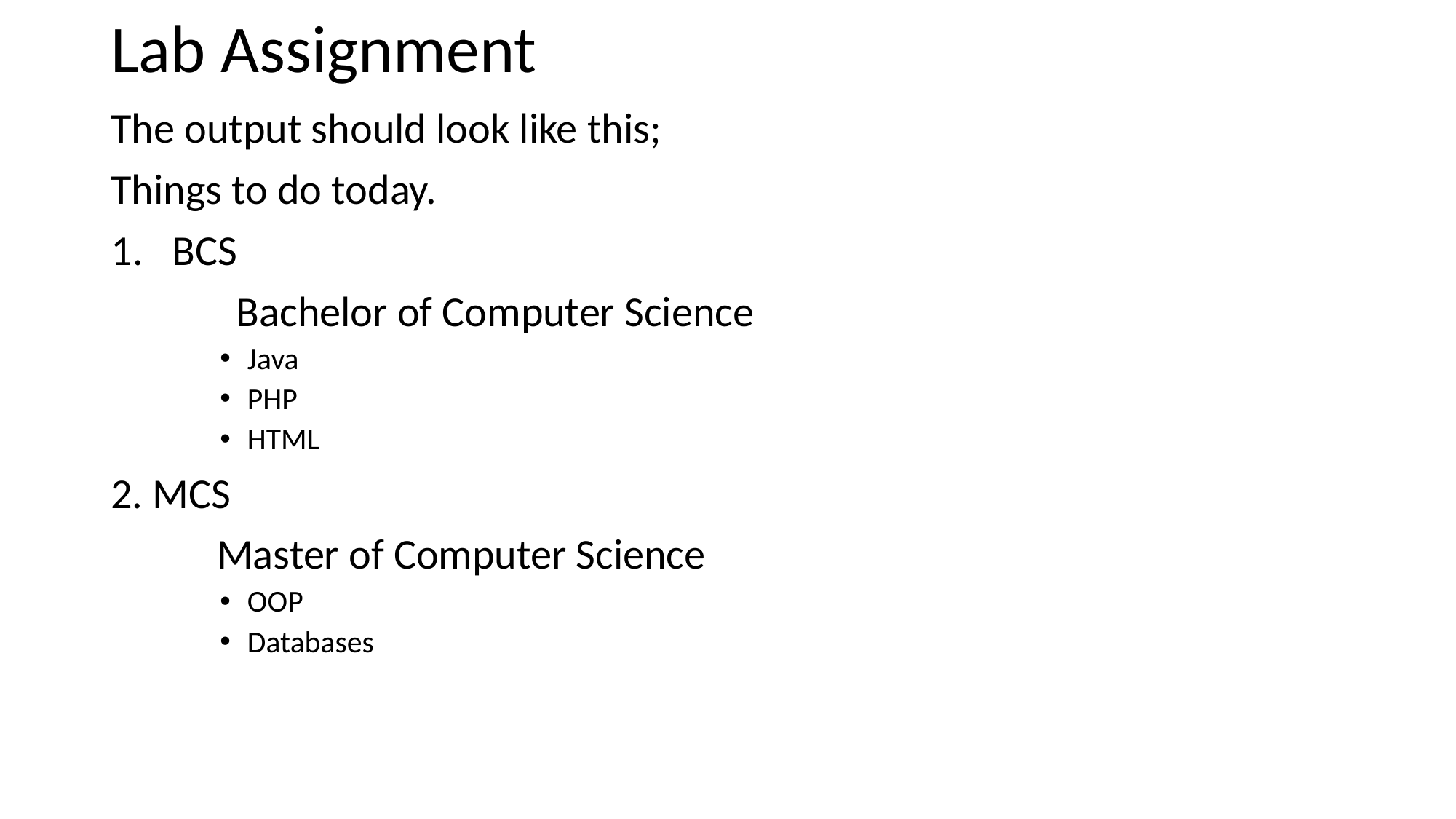

# Lab Assignment
The output should look like this;
Things to do today.
BCS
             Bachelor of Computer Science
Java
PHP
HTML
2. MCS
           Master of Computer Science
OOP
Databases